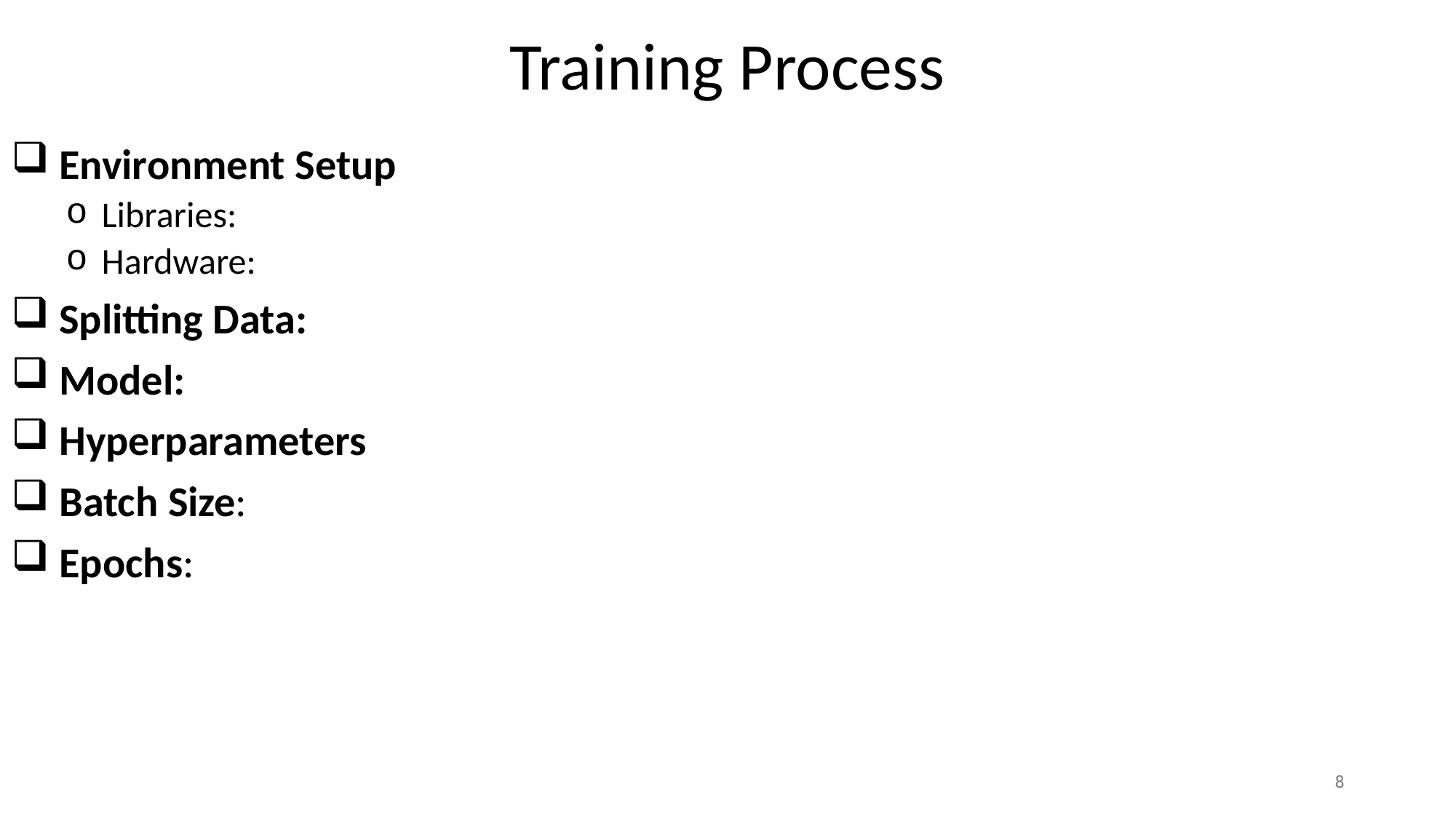

# Training Process
 Environment Setup
 Libraries:
 Hardware:
 Splitting Data:
 Model:
 Hyperparameters
 Batch Size:
 Epochs:
8